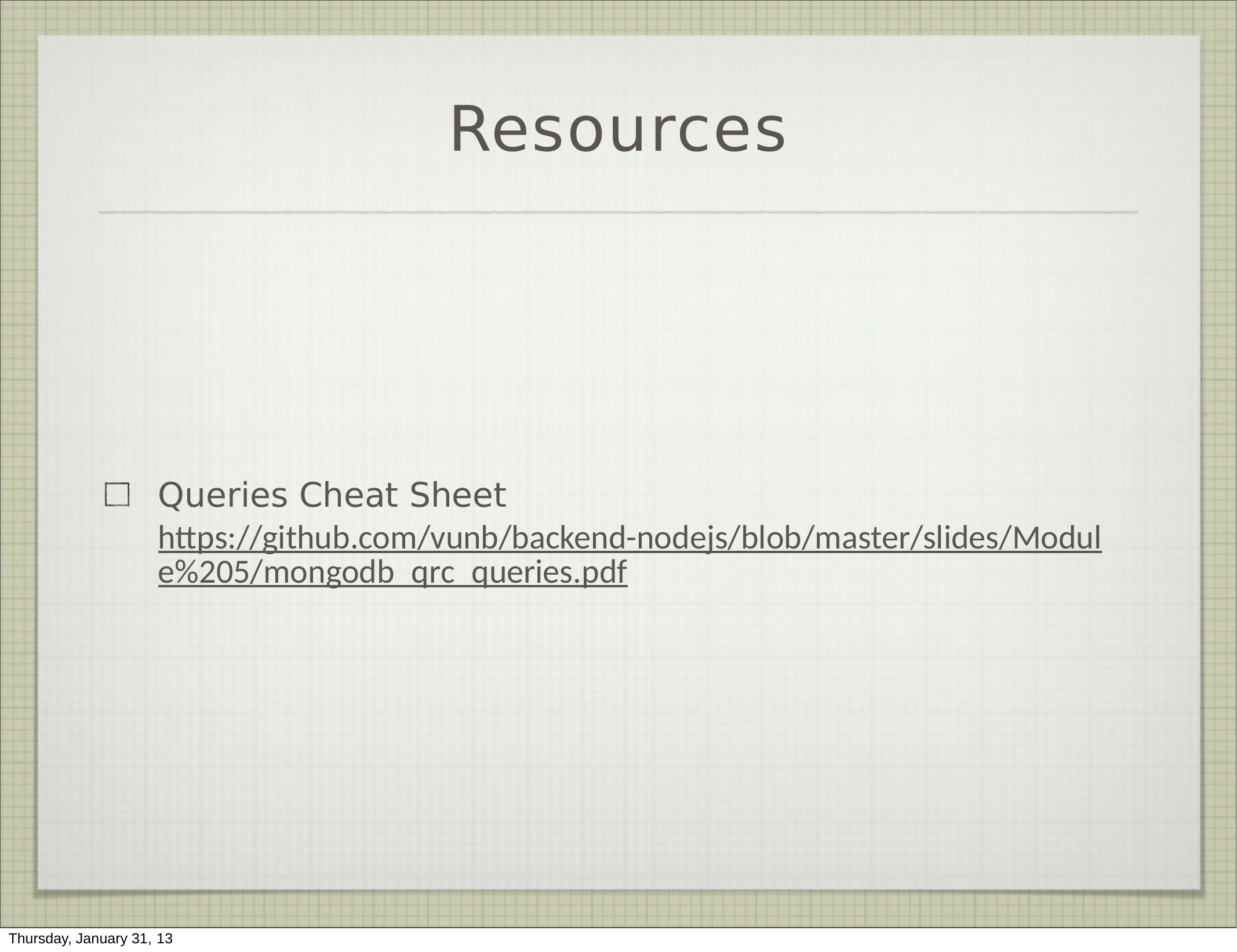

# Resources
Queries Cheat Sheet
https://github.com/vunb/backend-nodejs/blob/master/slides/Module%205/mongodb_qrc_queries.pdf

Thursday, January 31, 13